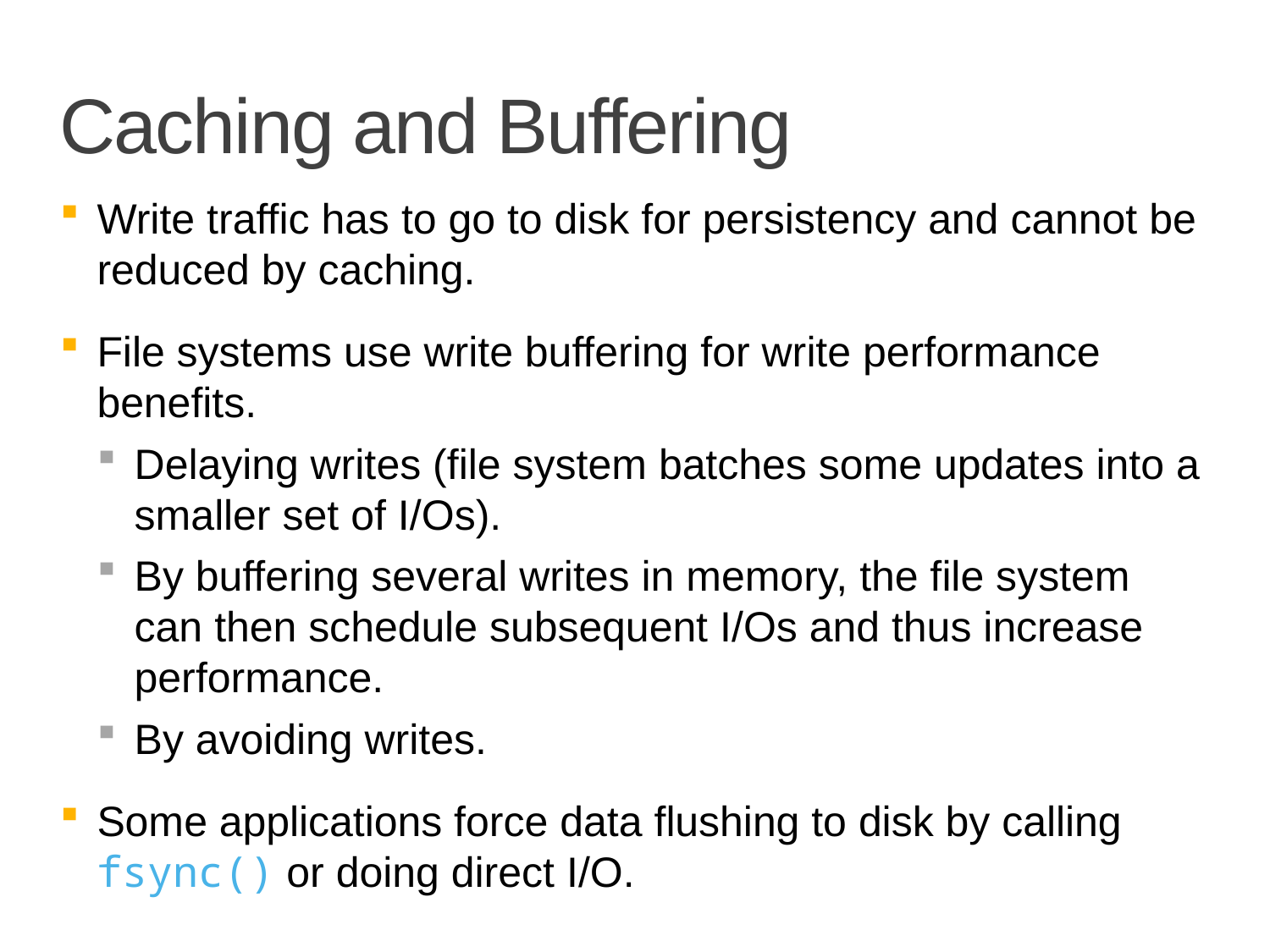

# Caching and Buffering
Write traffic has to go to disk for persistency and cannot be reduced by caching.
File systems use write buffering for write performance benefits.
Delaying writes (file system batches some updates into a smaller set of I/Os).
By buffering several writes in memory, the file system can then schedule subsequent I/Os and thus increase performance.
By avoiding writes.
Some applications force data flushing to disk by calling fsync() or doing direct I/O.